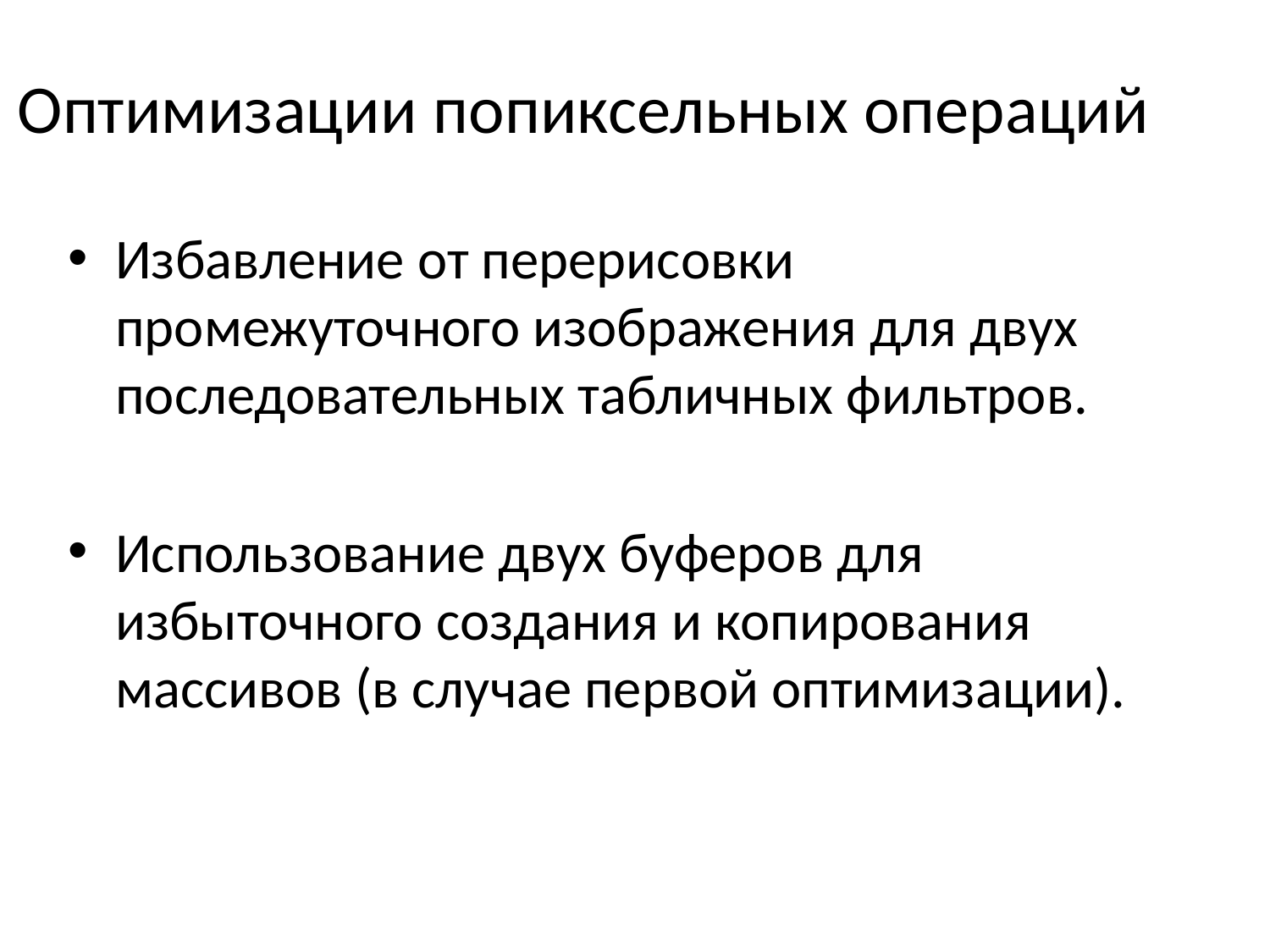

# Оптимизации попиксельных операций
Избавление от перерисовки промежуточного изображения для двух последовательных табличных фильтров.

Использование двух буферов для избыточного создания и копирования массивов (в случае первой оптимизации).